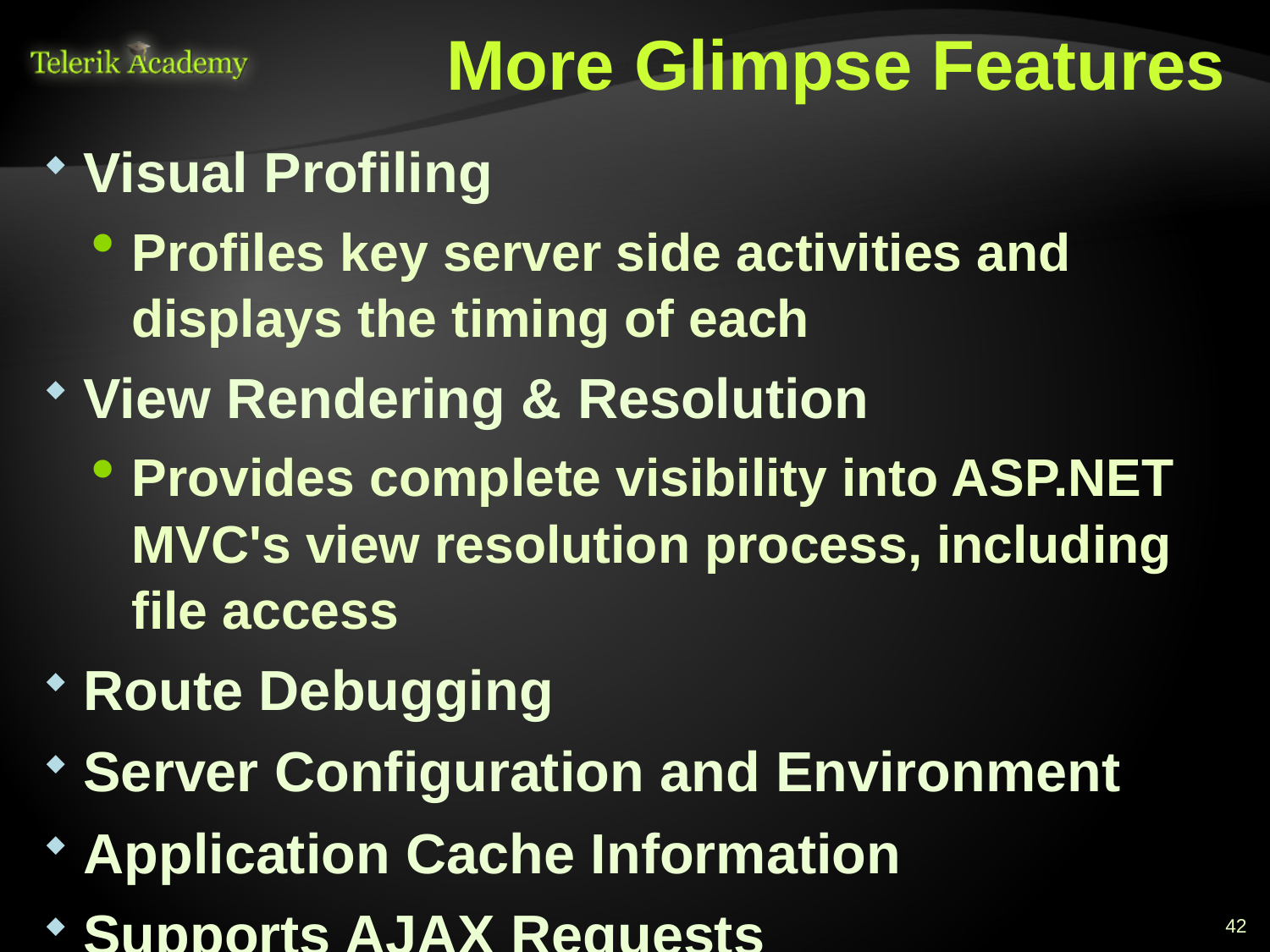

# More Glimpse Features
Visual Profiling
Profiles key server side activities and displays the timing of each
View Rendering & Resolution
Provides complete visibility into ASP.NET MVC's view resolution process, including file access
Route Debugging
Server Configuration and Environment
Application Cache Information
Supports AJAX Requests
42